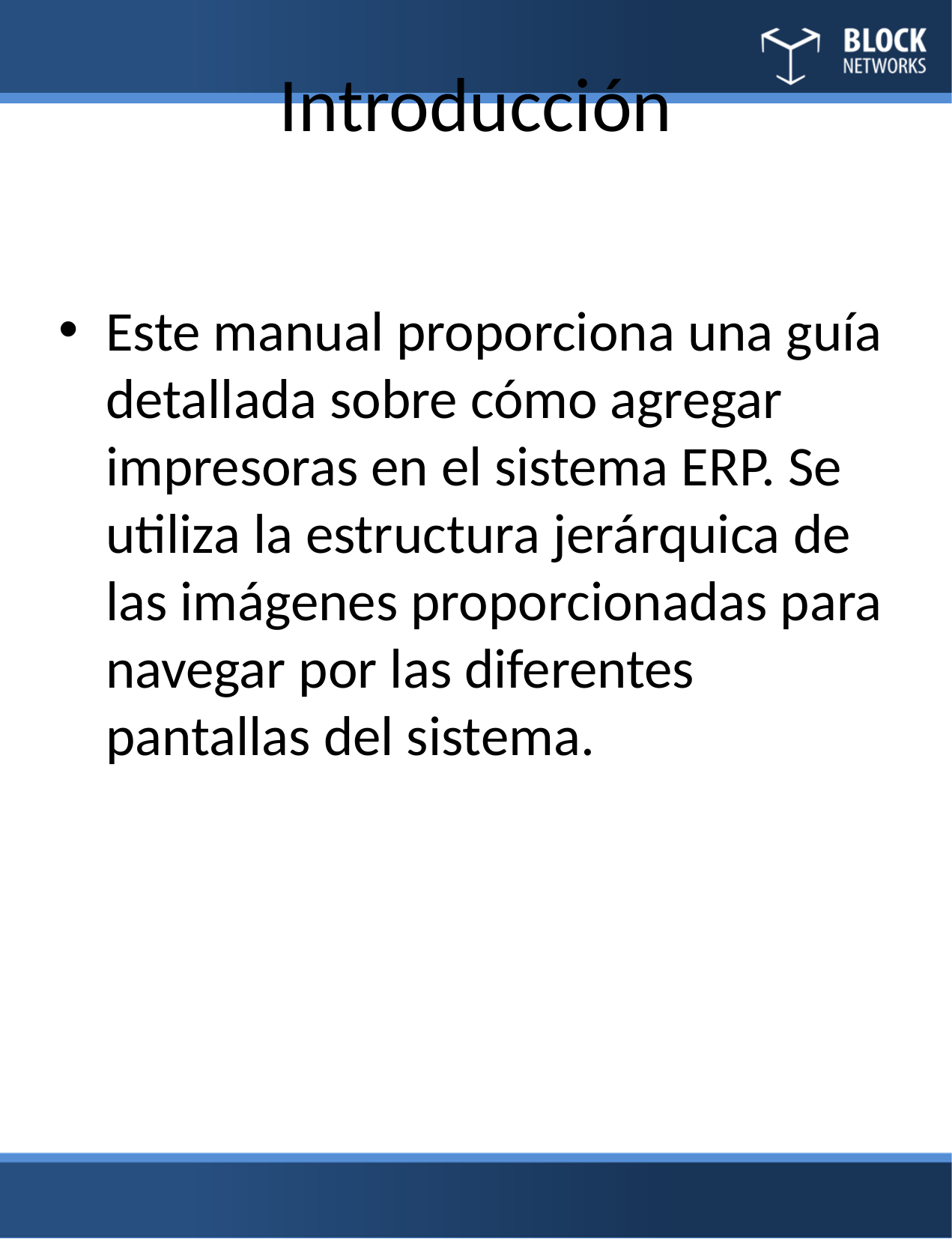

# Introducción
Este manual proporciona una guía detallada sobre cómo agregar impresoras en el sistema ERP. Se utiliza la estructura jerárquica de las imágenes proporcionadas para navegar por las diferentes pantallas del sistema.